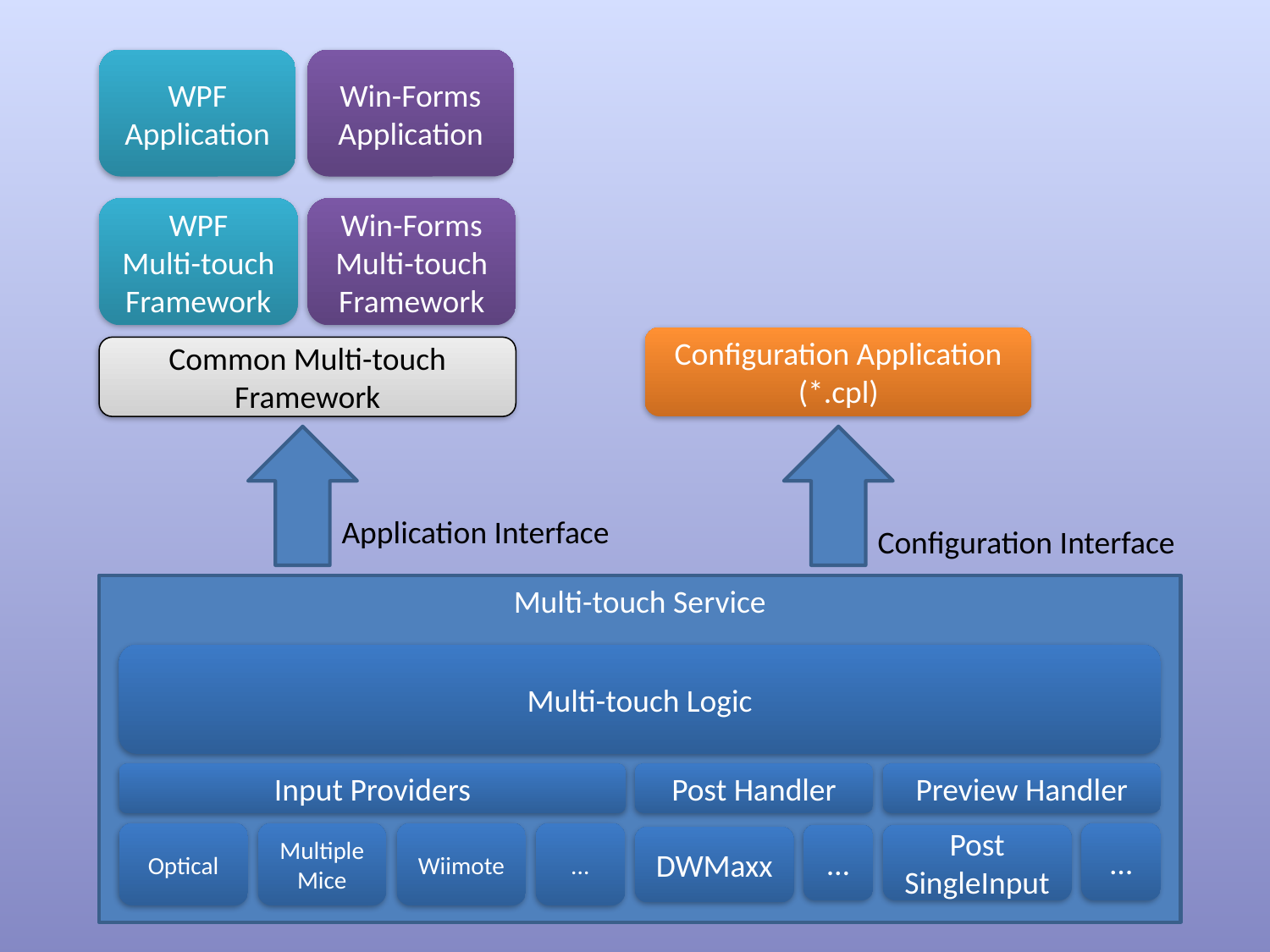

WPF Application
WPF
Multi-touch Framework
Win-Forms Application
Win-Forms Multi-touch Framework
Configuration Application (*.cpl)
Common Multi-touch Framework

Application Interface
Configuration Interface
Multi-touch Service
Multi-touch Logic
Input Providers
Post Handler
Preview Handler
Optical
Multiple Mice
Wiimote
...
…
…
Post SingleInput
DWMaxx